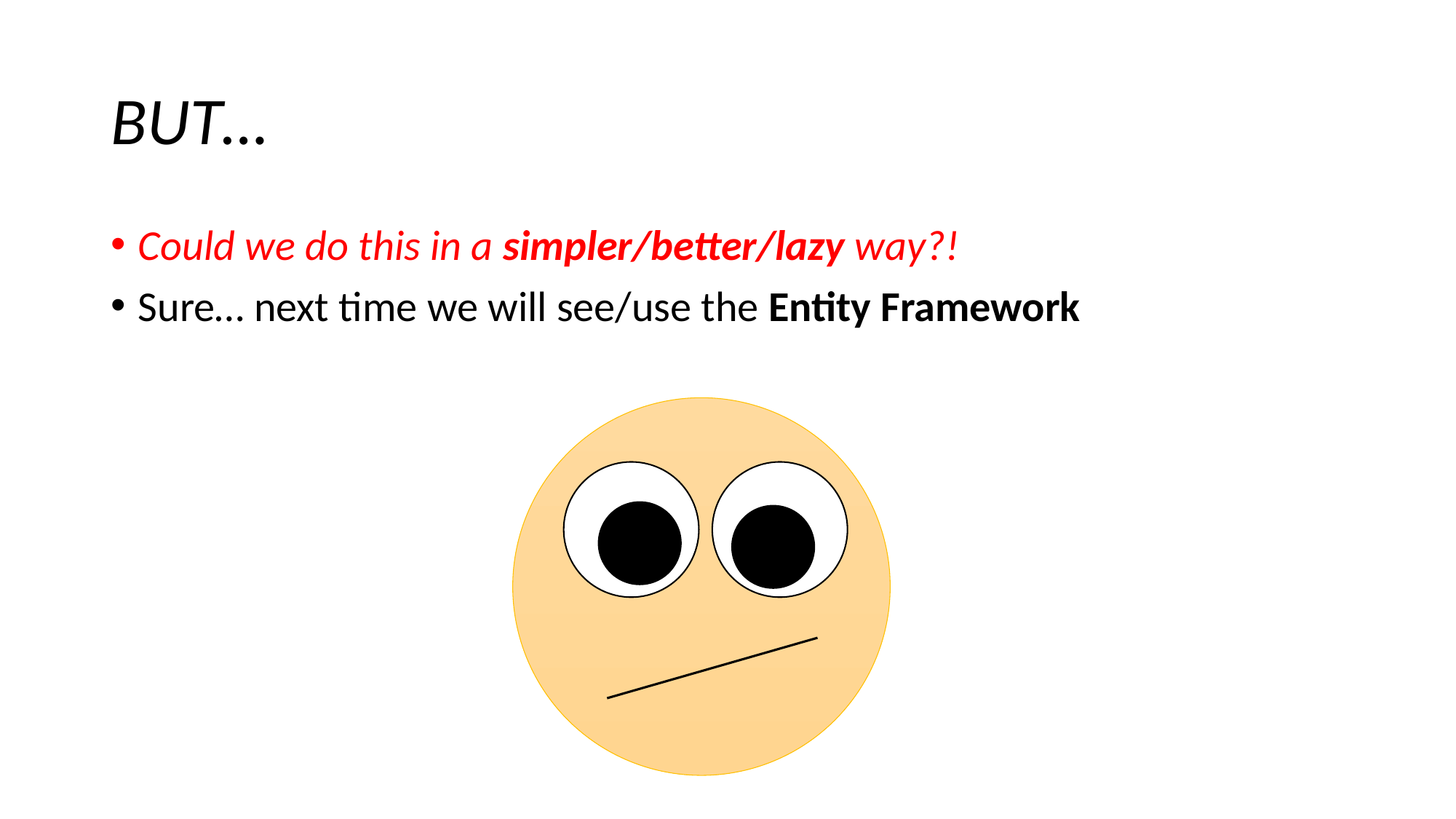

# BUT…
Could we do this in a simpler/better/lazy way?!
Sure… next time we will see/use the Entity Framework